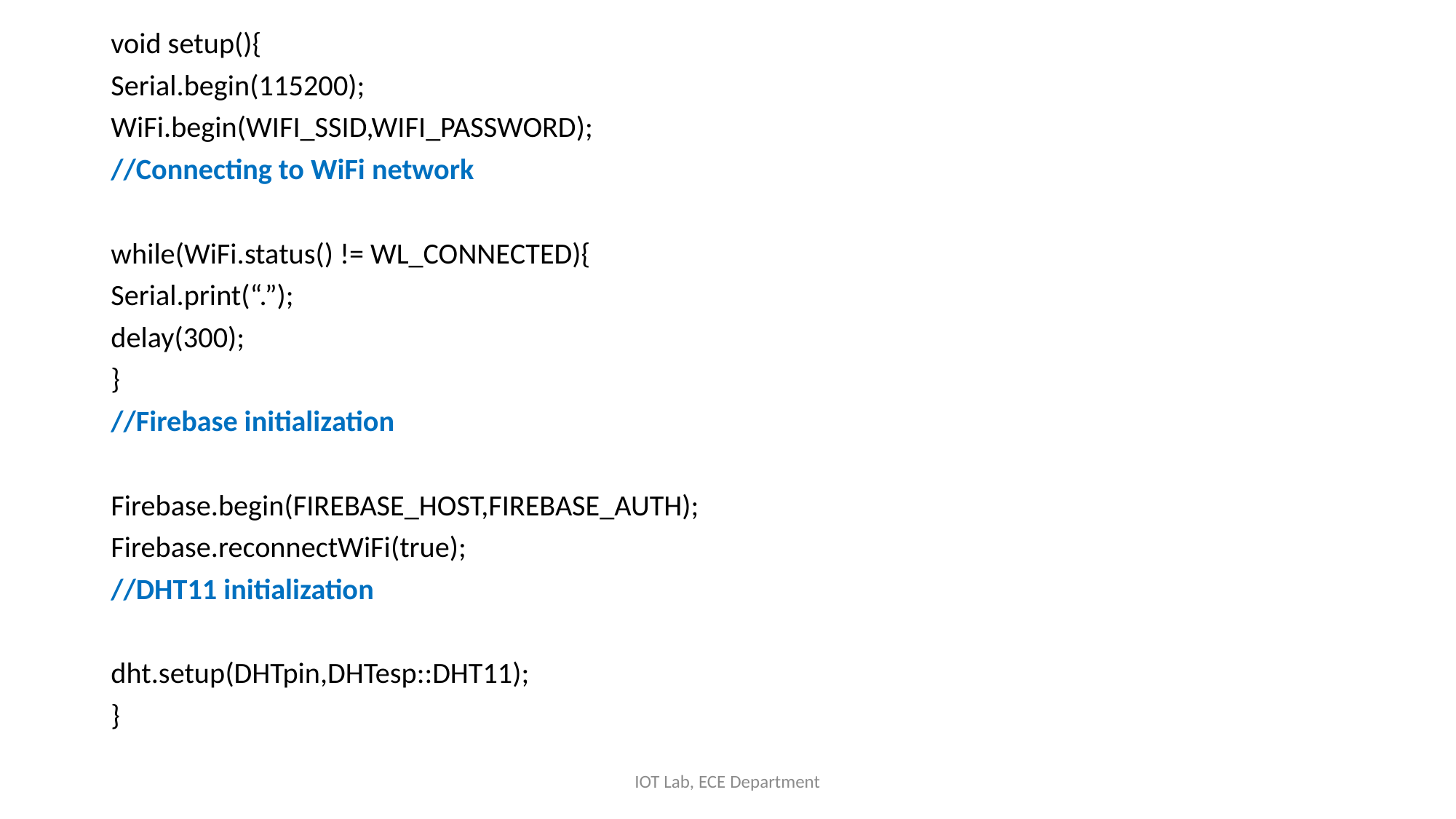

void setup(){
Serial.begin(115200);
WiFi.begin(WIFI_SSID,WIFI_PASSWORD);
//Connecting to WiFi network

while(WiFi.status() != WL_CONNECTED){
Serial.print(“.”);
delay(300);
}
//Firebase initialization

Firebase.begin(FIREBASE_HOST,FIREBASE_AUTH);
Firebase.reconnectWiFi(true);
//DHT11 initialization

dht.setup(DHTpin,DHTesp::DHT11);
}
IOT Lab, ECE Department